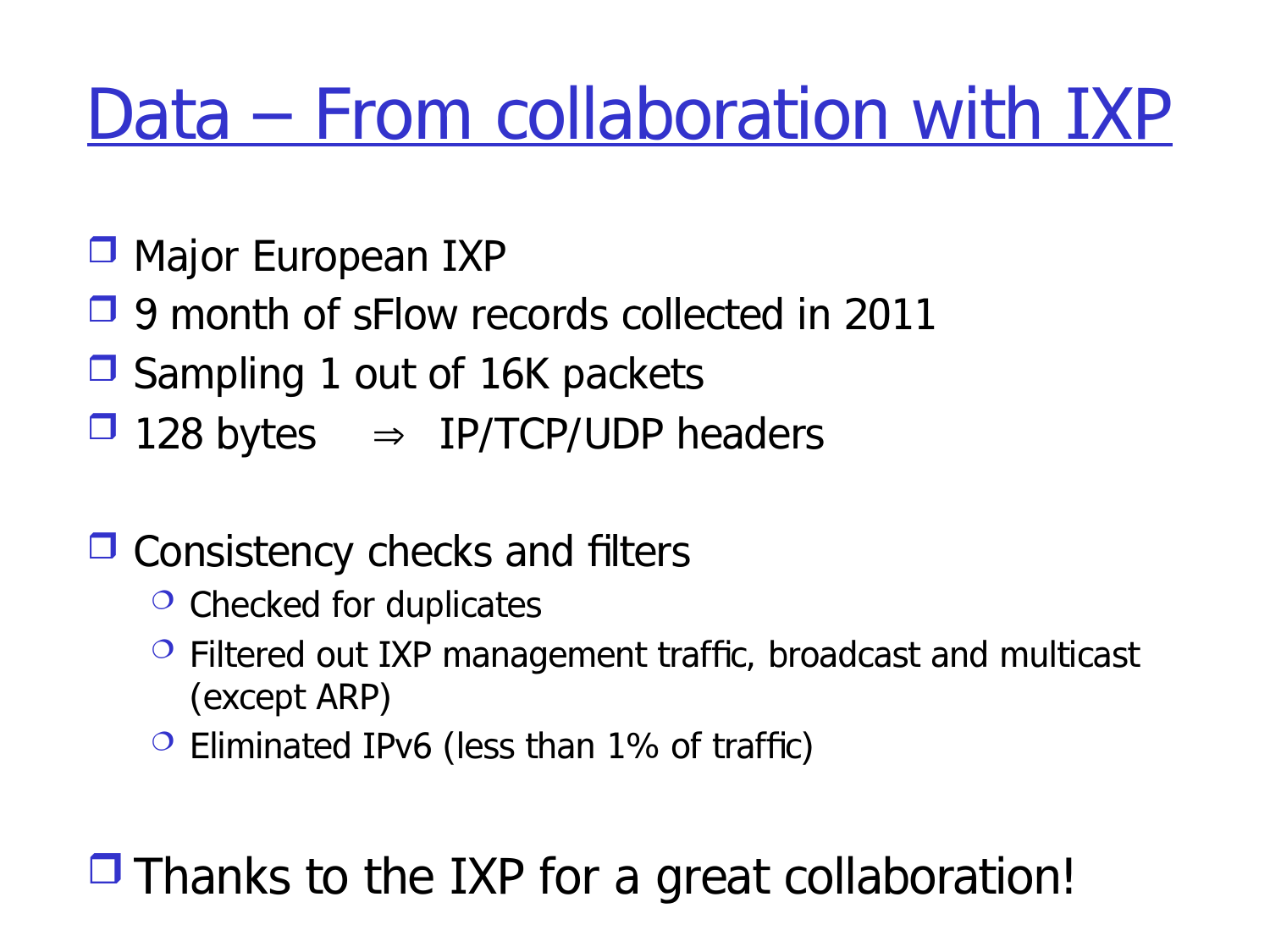

# Data – From collaboration with IXP
Major European IXP
9 month of sFlow records collected in 2011
Sampling 1 out of 16K packets
128 bytes   ⇒  IP/TCP/UDP headers

Consistency checks and filters
Checked for duplicates
Filtered out IXP management traffic, broadcast and multicast (except ARP)
Eliminated IPv6 (less than 1% of traffic)

Thanks to the IXP for a great collaboration!